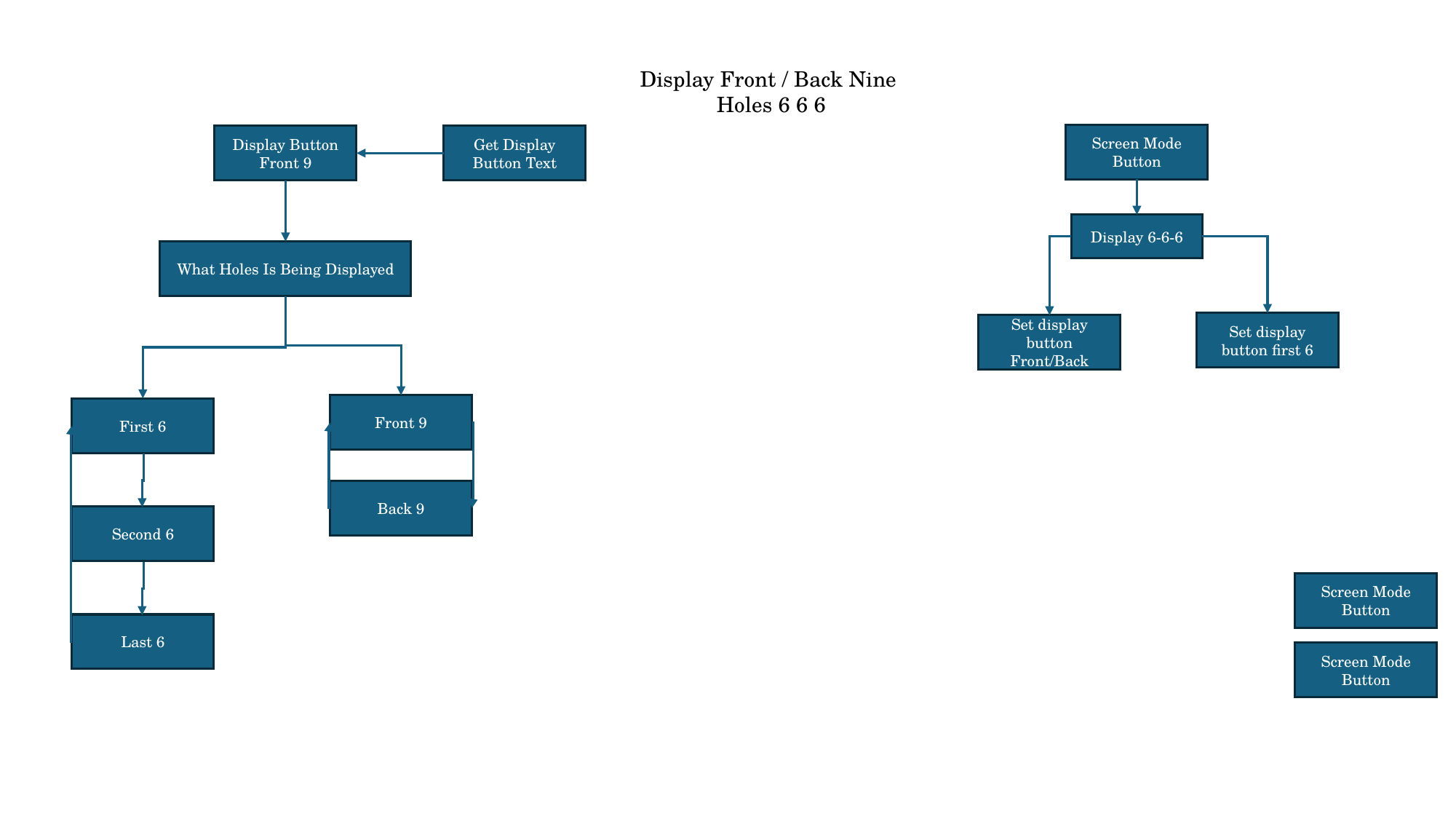

Display Front / Back Nine
Holes 6 6 6
Screen Mode Button
Display Button
Front 9
Get Display Button Text
Display 6-6-6
What Holes Is Being Displayed
Set display button first 6
Set display button Front/Back
Front 9
First 6
Back 9
Second 6
Screen Mode Button
Last 6
Screen Mode Button